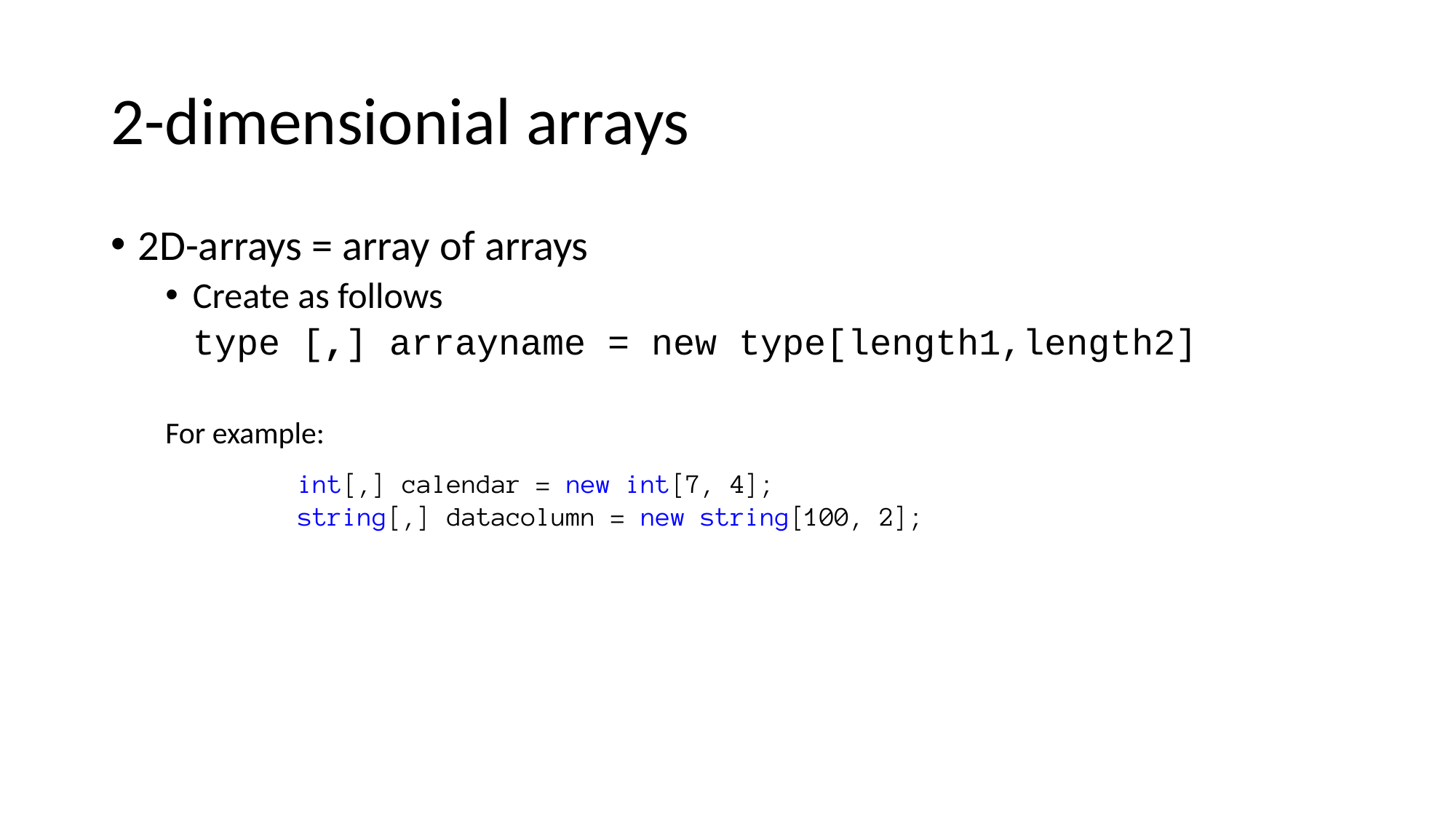

# 2-dimensionial arrays
2D-arrays = array of arrays
Create as follows
	type [,] arrayname = new type[length1,length2]

For example:

 int[,] calendar = new int[7, 4];
 string[,] datacolumn = new string[100, 2];